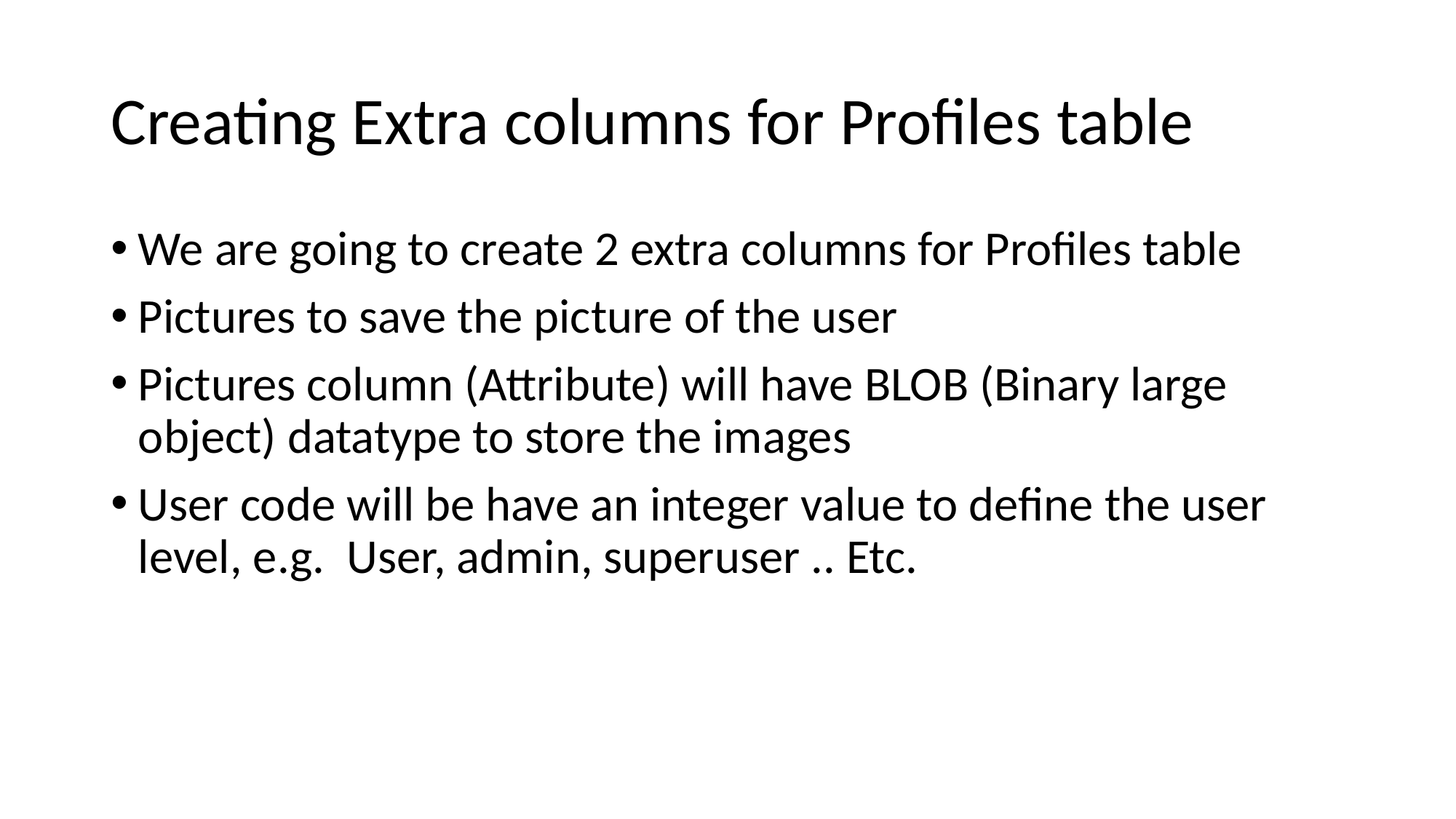

# Creating Extra columns for Profiles table
We are going to create 2 extra columns for Profiles table
Pictures to save the picture of the user
Pictures column (Attribute) will have BLOB (Binary large object) datatype to store the images
User code will be have an integer value to define the user level, e.g.  User, admin, superuser .. Etc.